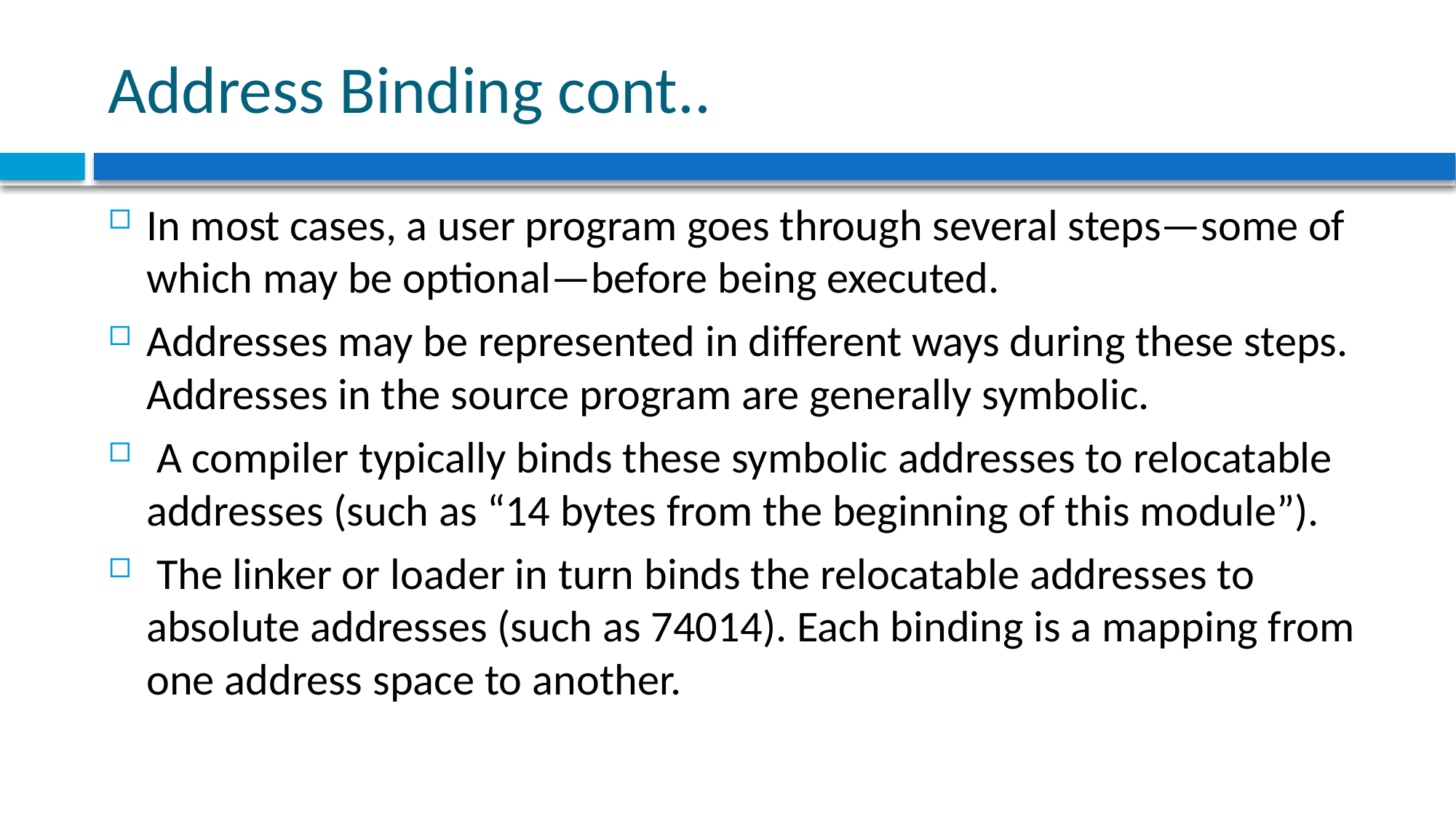

# Address Binding cont..
15
In most cases, a user program goes through several steps—some of which may be optional—before being executed.
Addresses may be represented in different ways during these steps. Addresses in the source program are generally symbolic.
 A compiler typically binds these symbolic addresses to relocatable addresses (such as “14 bytes from the beginning of this module”).
 The linker or loader in turn binds the relocatable addresses to absolute addresses (such as 74014). Each binding is a mapping from one address space to another.